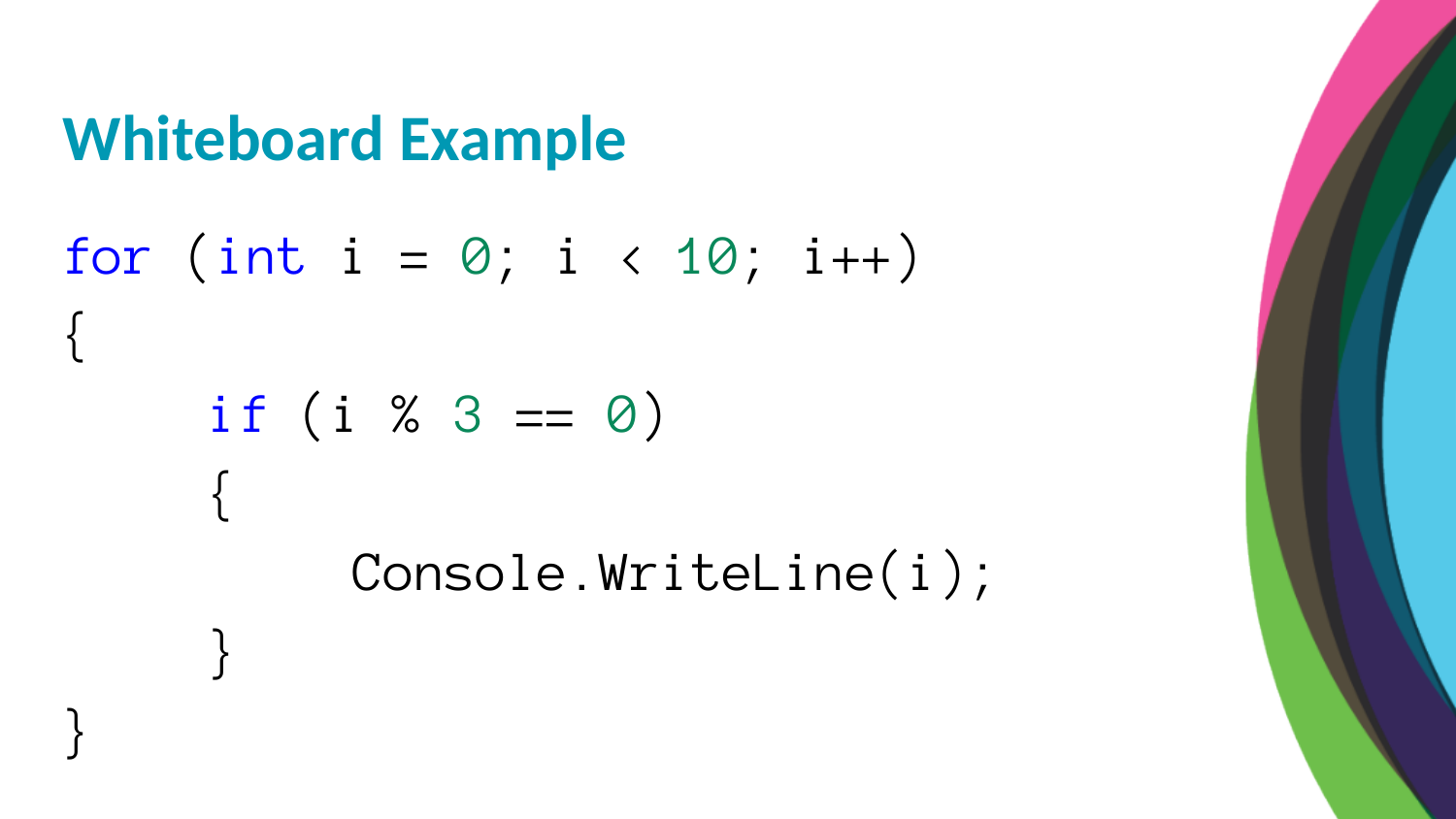

Whiteboard Example
for (int i = 0; i < 10; i++)
{
	if (i % 3 == 0)
	{
		Console.WriteLine(i);
	}
}